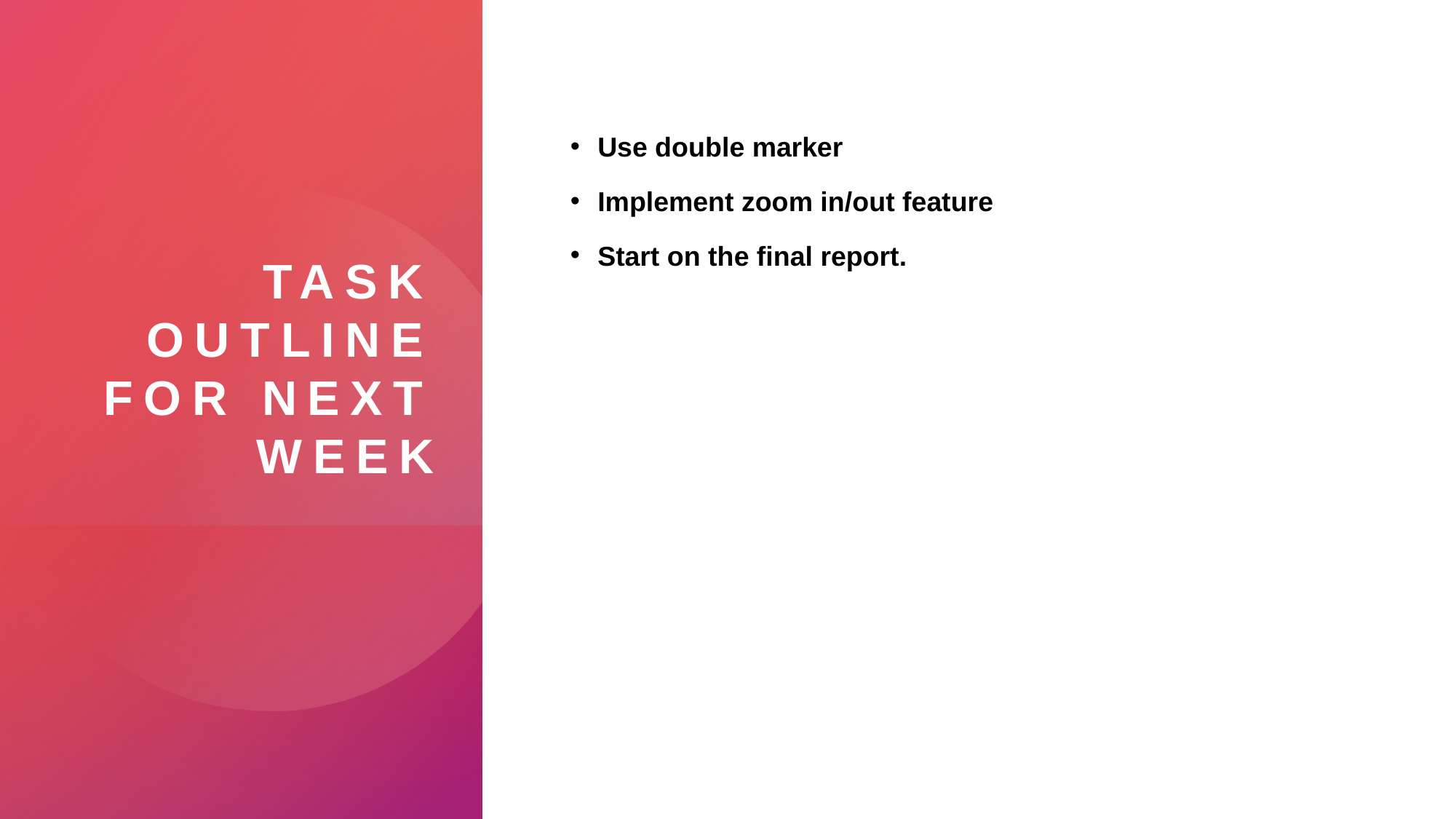

# Task outline for next week
Use double marker
Implement zoom in/out feature
Start on the final report.